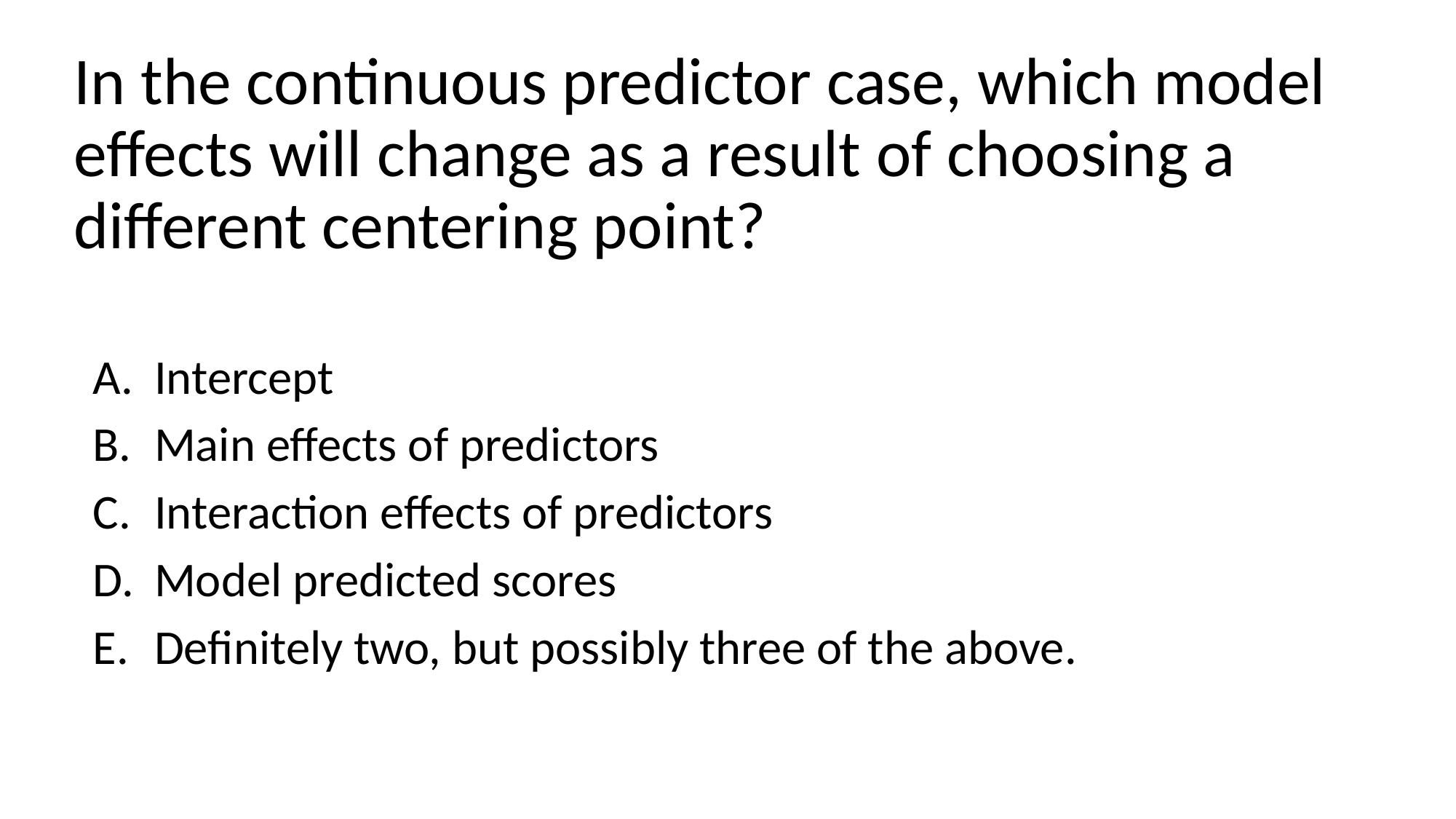

# In the continuous predictor case, which model effects will change as a result of choosing a different centering point?
Intercept
Main effects of predictors
Interaction effects of predictors
Model predicted scores
Definitely two, but possibly three of the above.